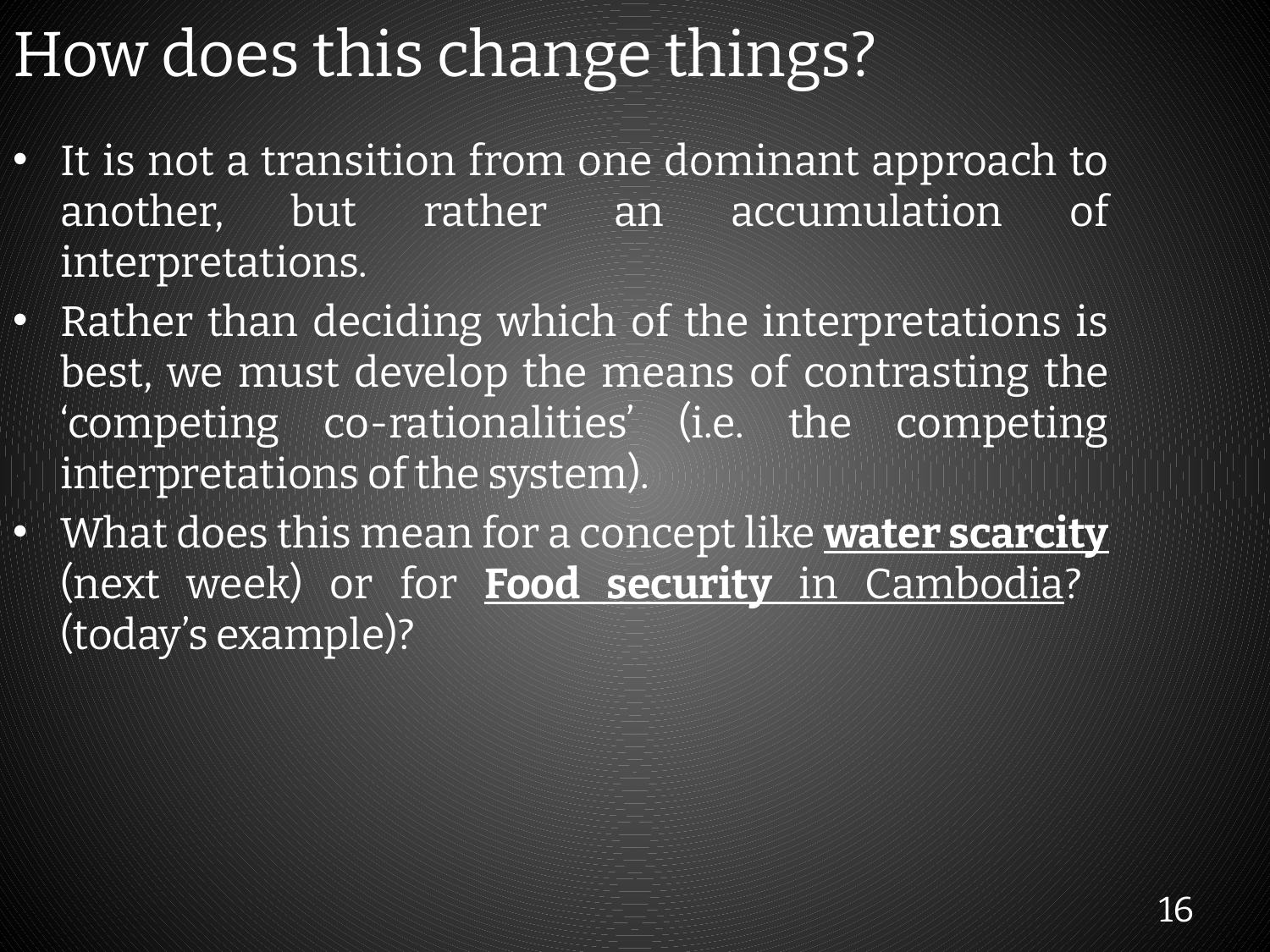

# How does this change things?
It is not a transition from one dominant approach to another, but rather an accumulation of interpretations.
Rather than deciding which of the interpretations is best, we must develop the means of contrasting the ‘competing co-rationalities’ (i.e. the competing interpretations of the system).
What does this mean for a concept like water scarcity (next week) or for Food security in Cambodia?  (today’s example)?
16